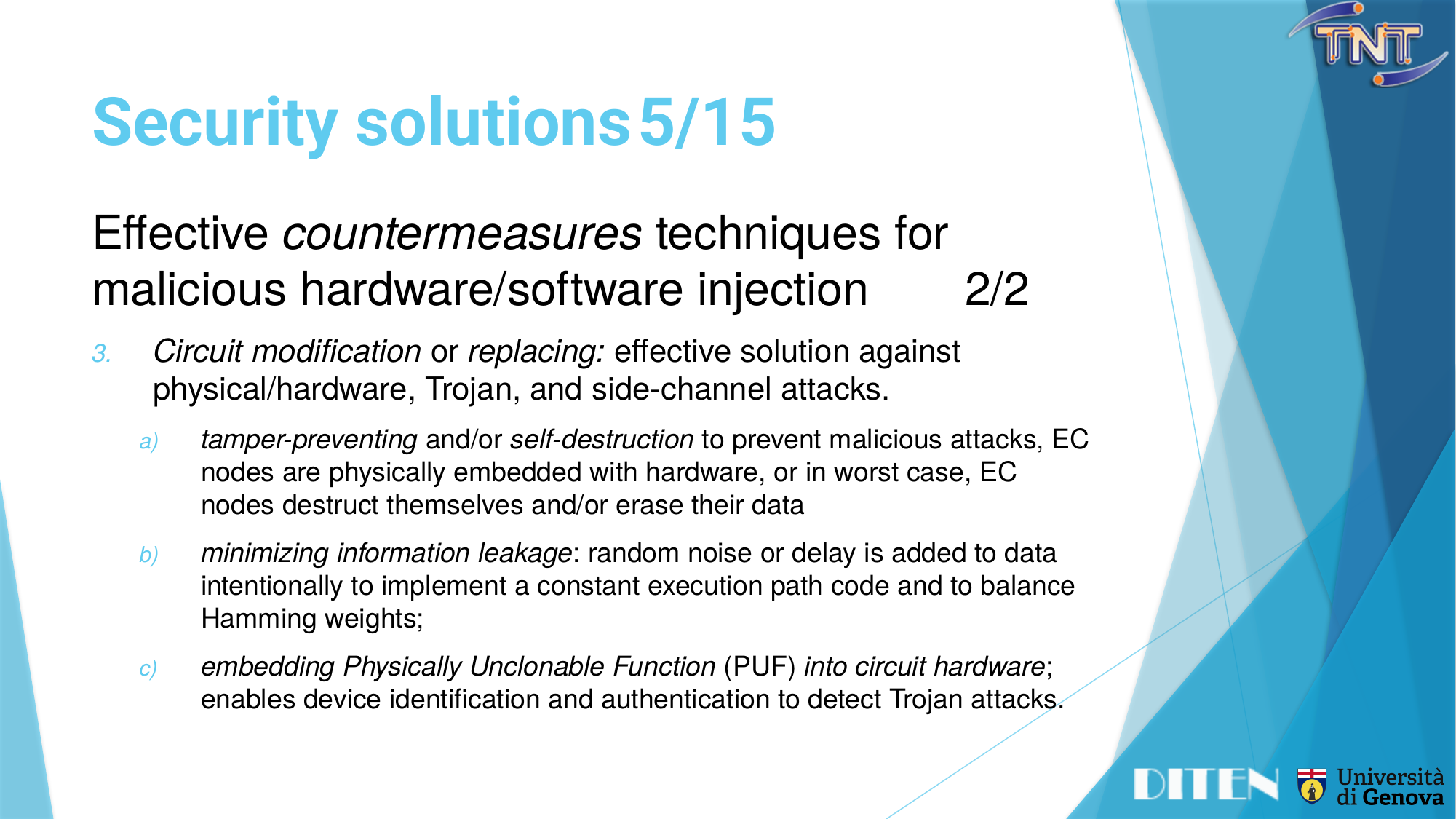

# Security solutions	5/15
Effective countermeasures techniques for malicious hardware/software injection	2/2
Circuit modification or replacing: effective solution against physical/hardware, Trojan, and side-channel attacks.
tamper-preventing and/or self-destruction to prevent malicious attacks, EC nodes are physically embedded with hardware, or in worst case, EC nodes destruct themselves and/or erase their data
minimizing information leakage: random noise or delay is added to data intentionally to implement a constant execution path code and to balance Hamming weights;
embedding Physically Unclonable Function (PUF) into circuit hardware; enables device identification and authentication to detect Trojan attacks.